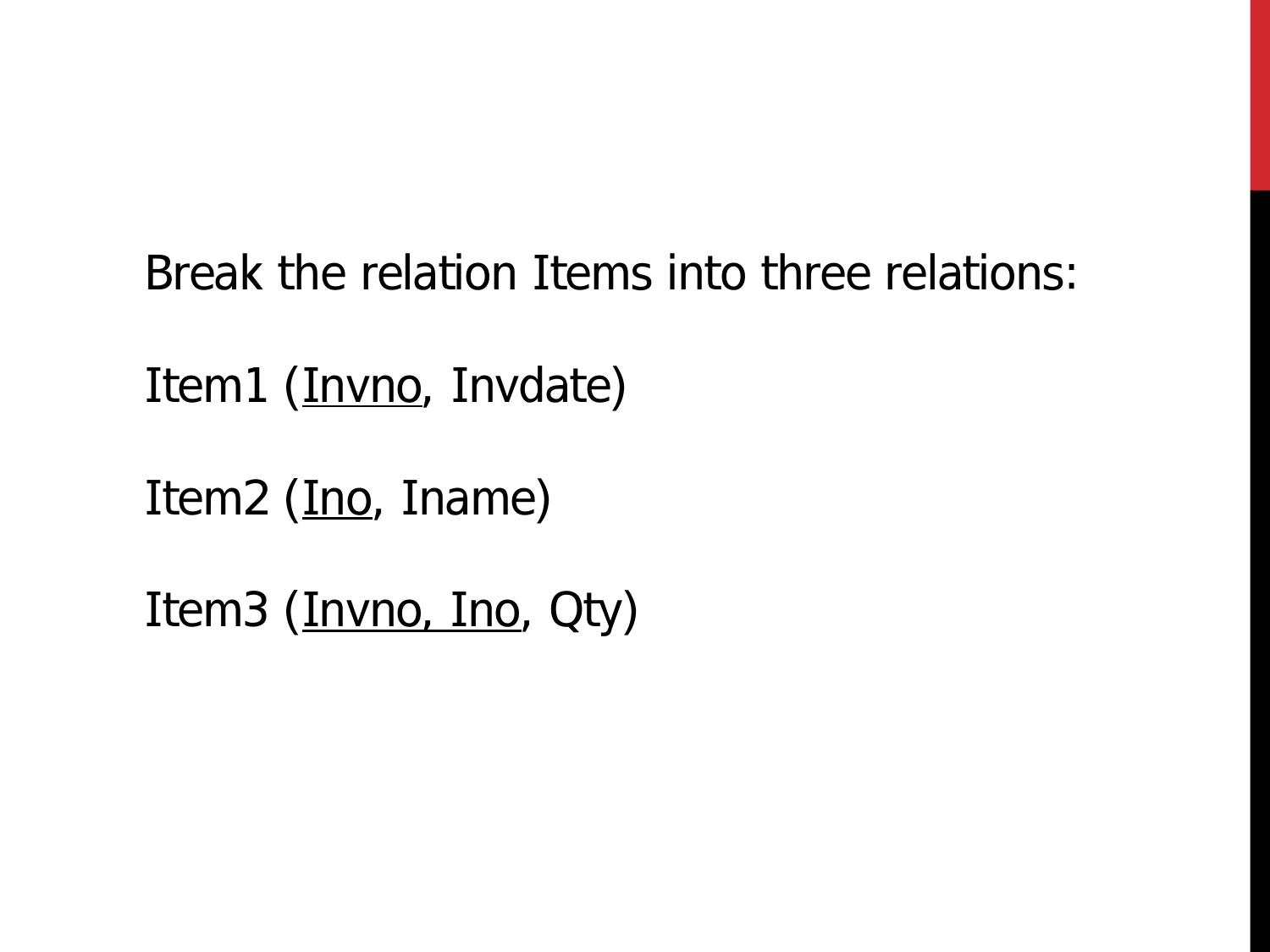

Break the relation Items into three relations:
	Item1 (Invno, Invdate)
	Item2 (Ino, Iname)
	Item3 (Invno, Ino, Qty)